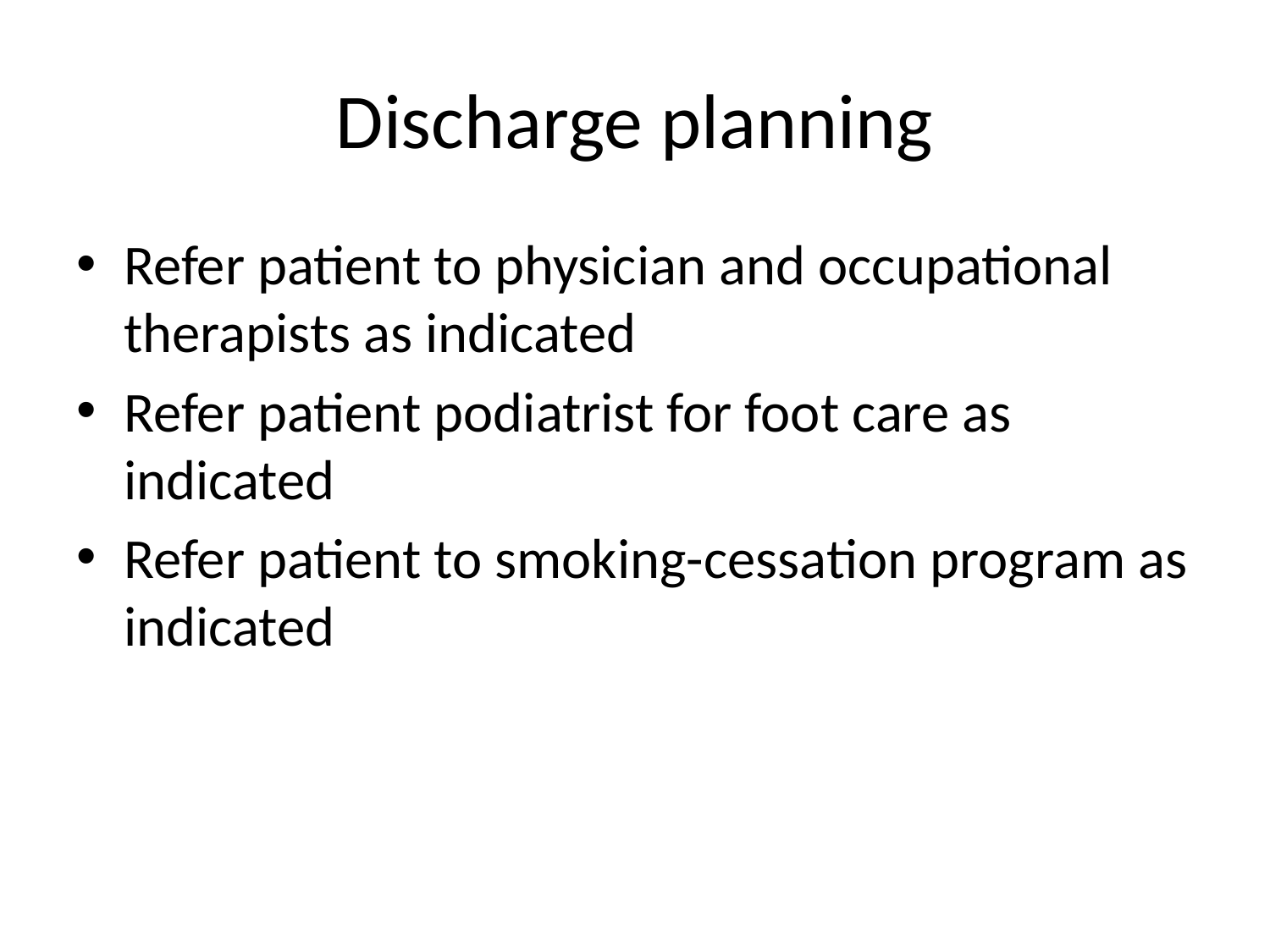

# Discharge planning
Refer patient to physician and occupational therapists as indicated
Refer patient podiatrist for foot care as indicated
Refer patient to smoking-cessation program as indicated